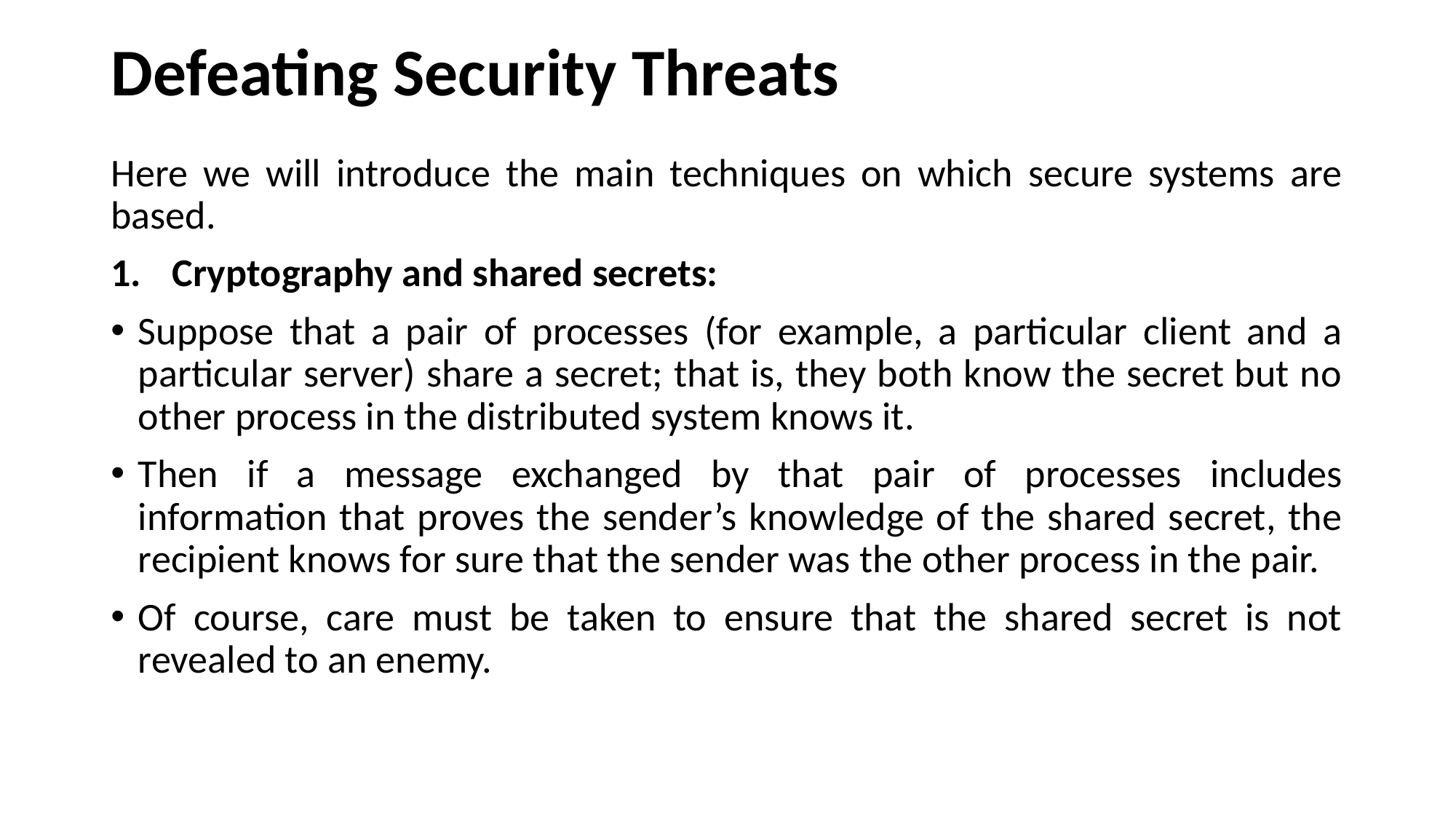

# Defeating Security Threats
Here we will introduce the main techniques on which secure systems are based.
Cryptography and shared secrets:
Suppose that a pair of processes (for example, a particular client and a particular server) share a secret; that is, they both know the secret but no other process in the distributed system knows it.
Then if a message exchanged by that pair of processes includes information that proves the sender’s knowledge of the shared secret, the recipient knows for sure that the sender was the other process in the pair.
Of course, care must be taken to ensure that the shared secret is not revealed to an enemy.